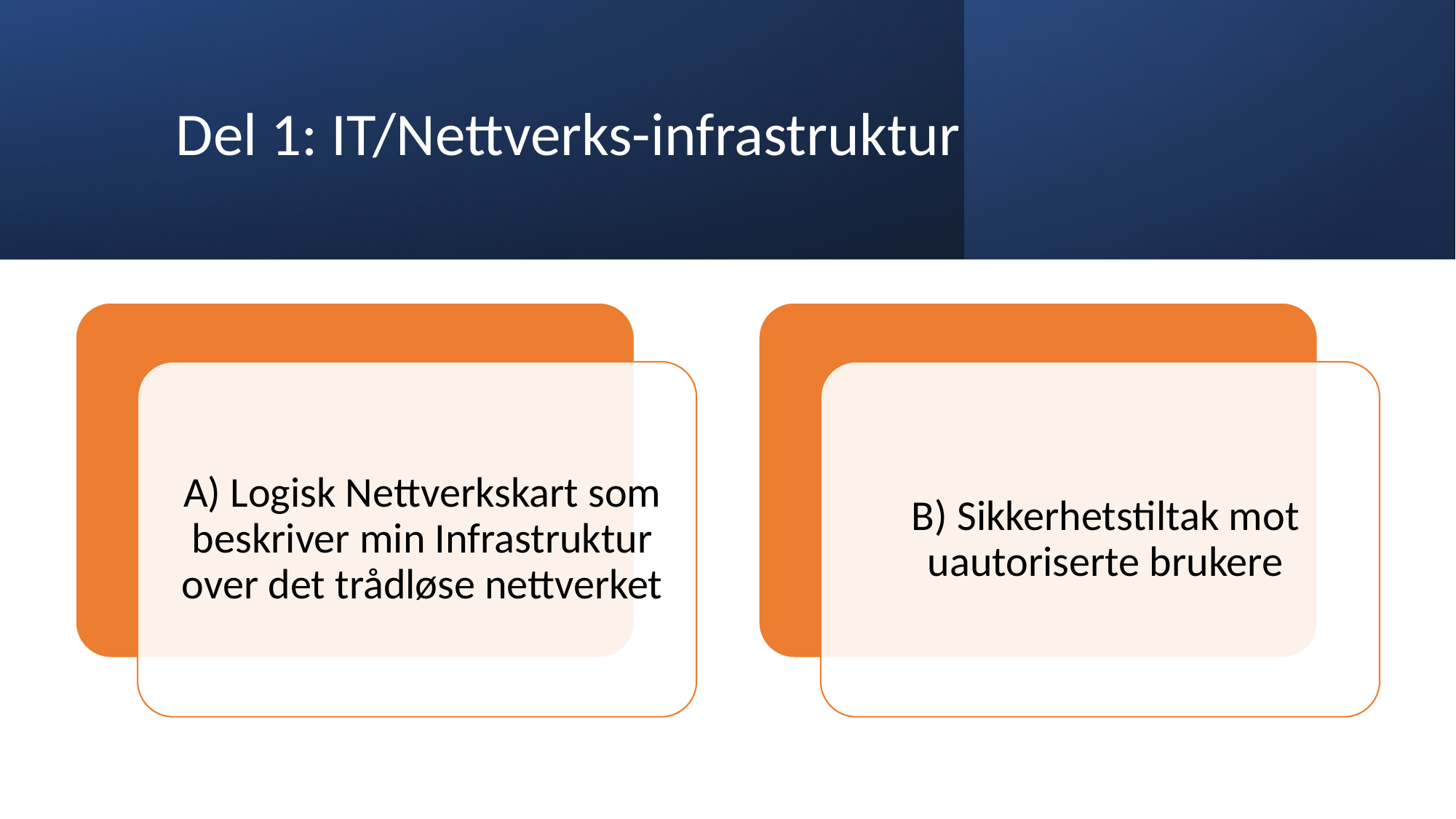

# Del 1: IT/Nettverks-infrastruktur
A) Logisk Nettverkskart som beskriver min Infrastruktur over det trådløse nettverket
B) Sikkerhetstiltak mot uautoriserte brukere